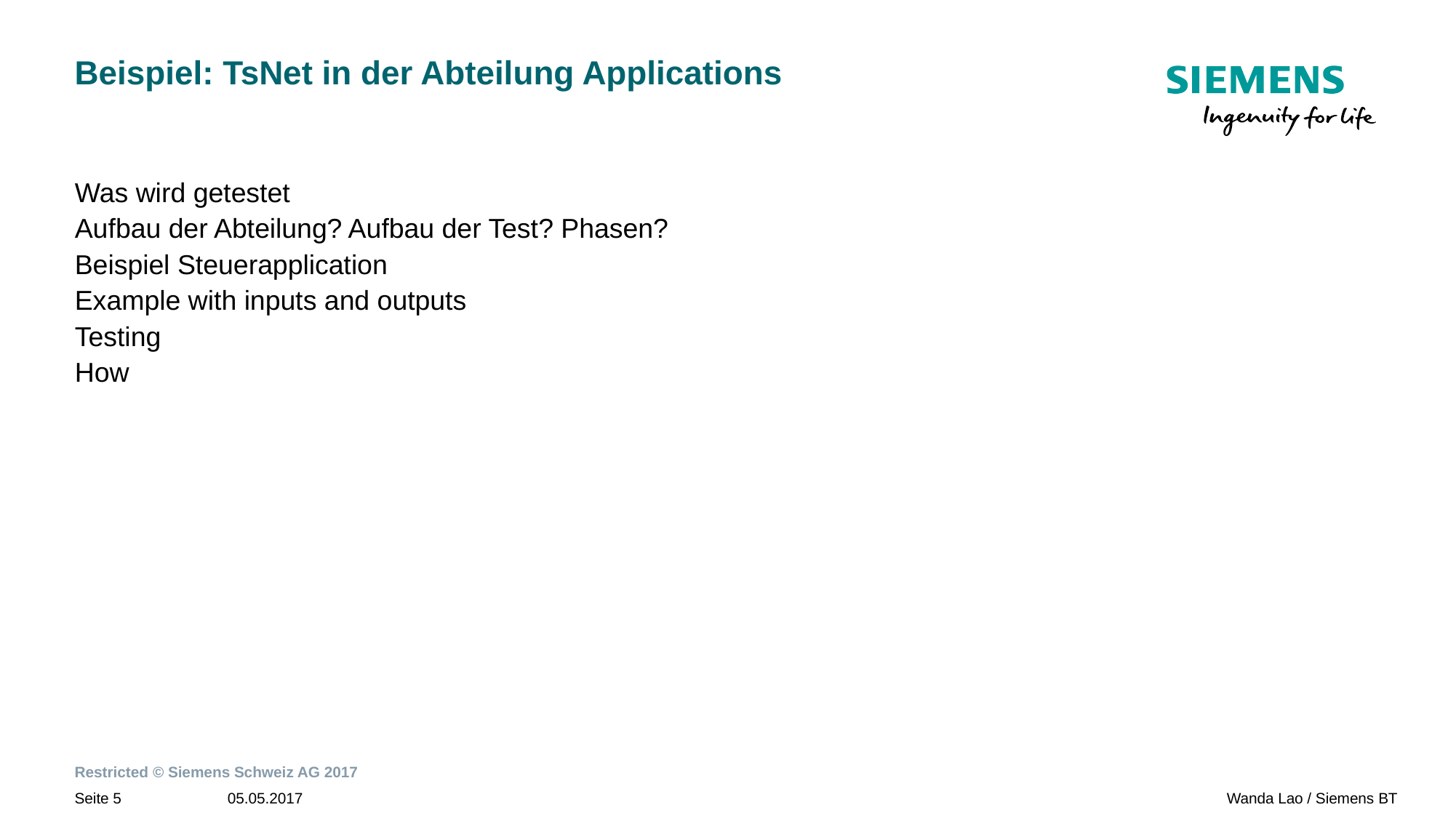

# Beispiel: TsNet in der Abteilung Applications
Was wird getestet
Aufbau der Abteilung? Aufbau der Test? Phasen?
Beispiel Steuerapplication
Example with inputs and outputs
Testing
How